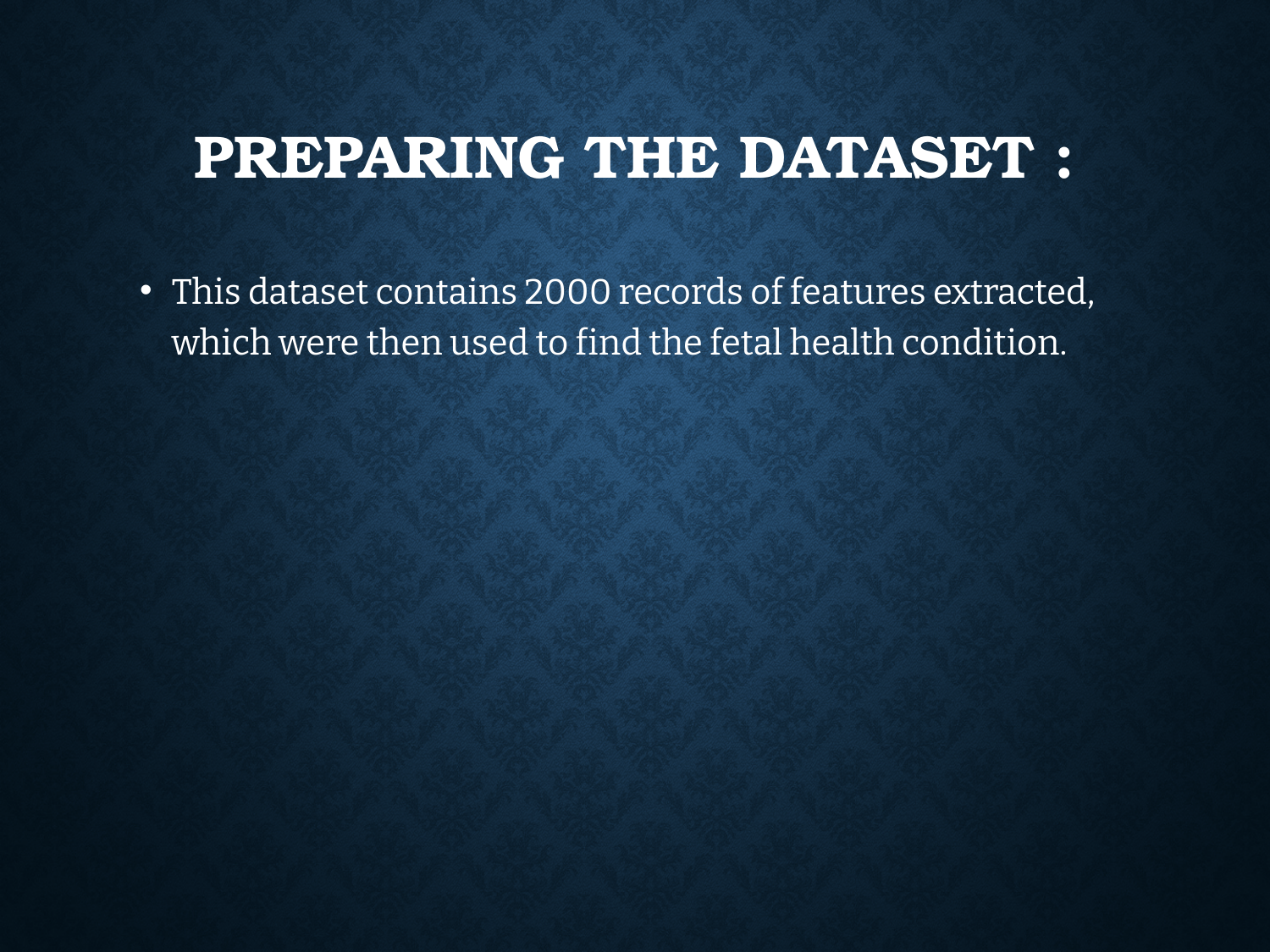

# Preparing the Dataset :
This dataset contains 2000 records of features extracted, which were then used to find the fetal health condition.